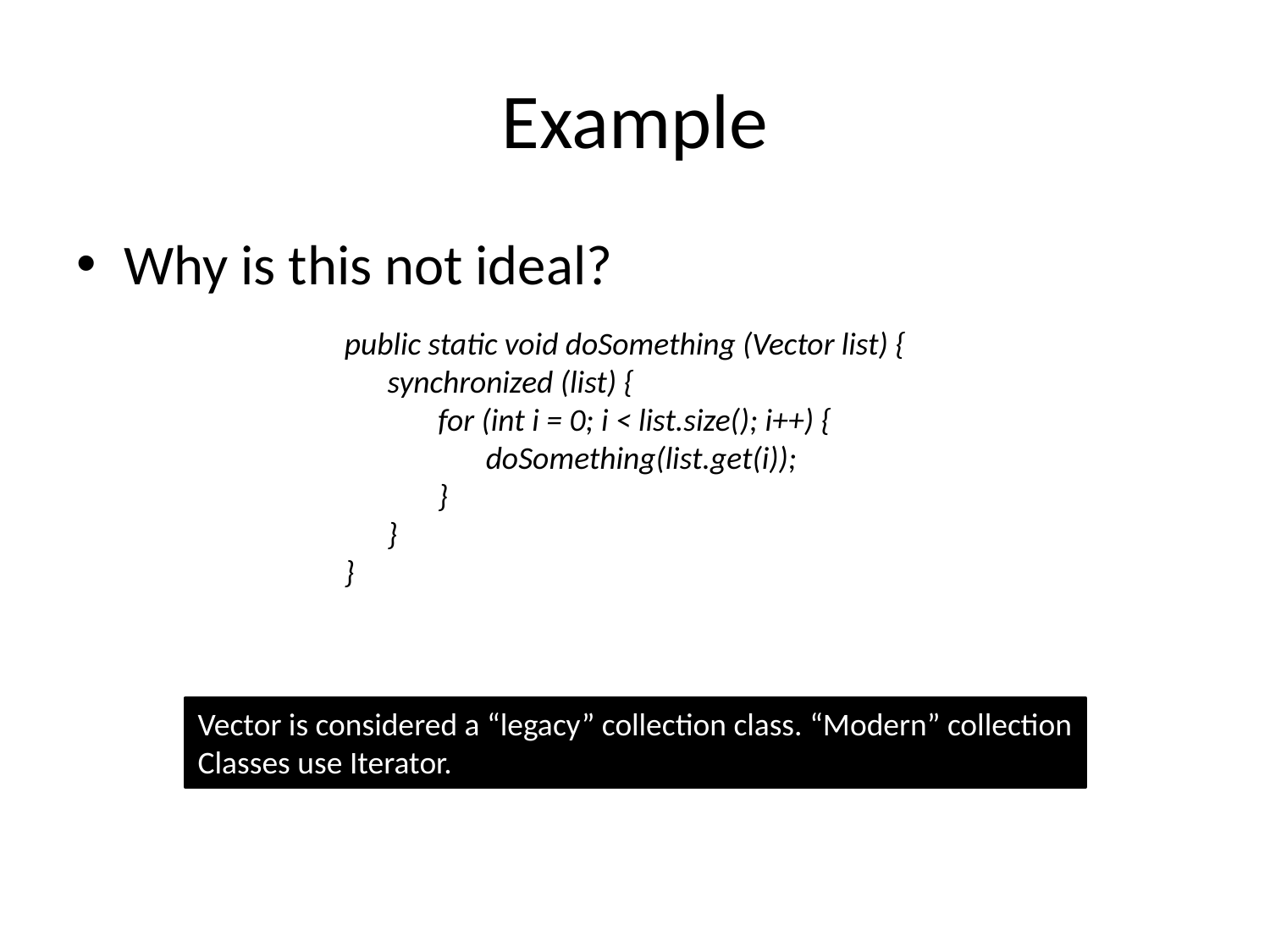

# Example
Why is this not ideal?
public static void doSomething (Vector list) {
      synchronized (list) {
             for (int i = 0; i < list.size(); i++) {
	  doSomething(list.get(i));
             }
      }
}
Vector is considered a “legacy” collection class. “Modern” collection
Classes use Iterator.